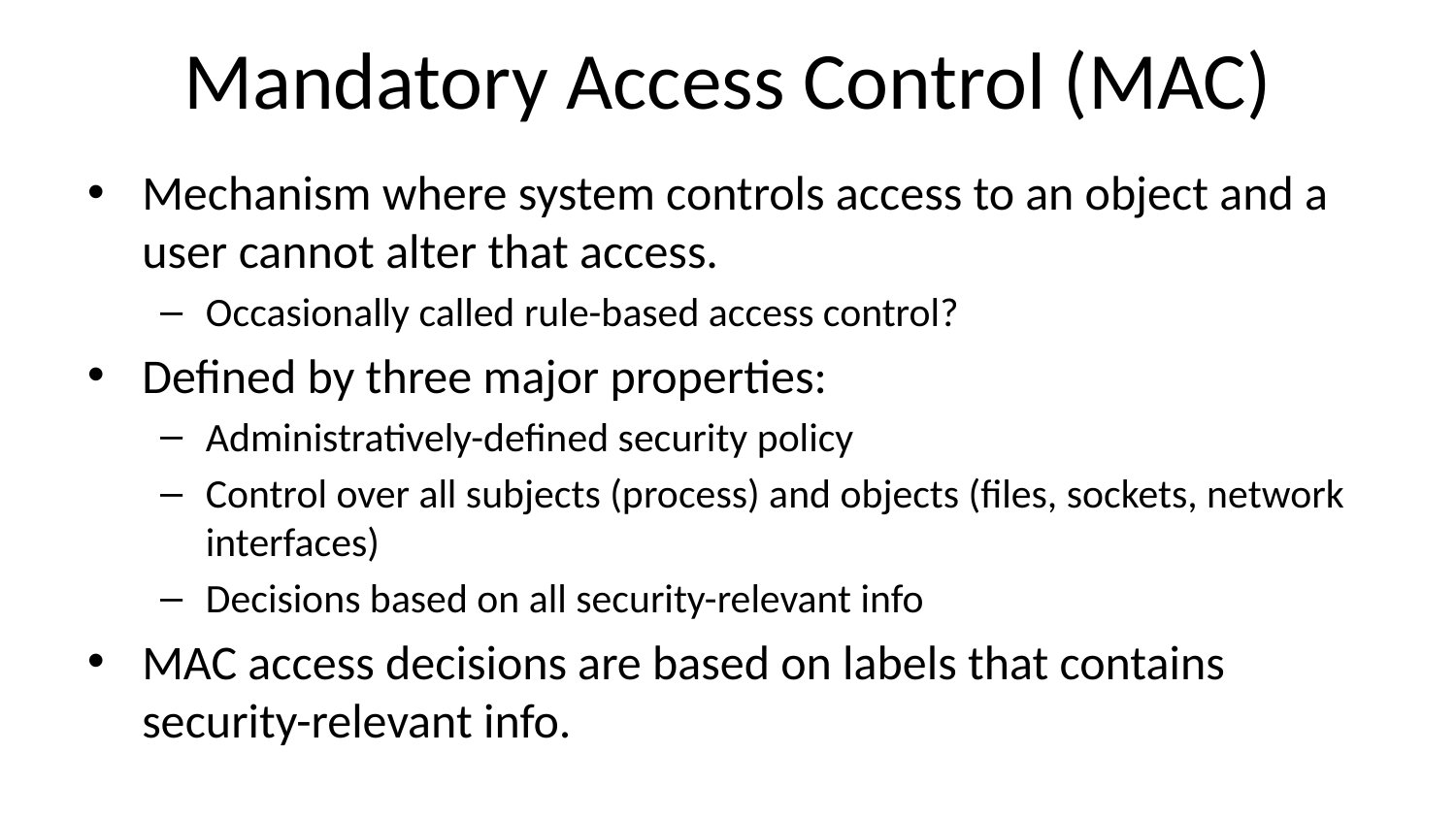

# Mandatory Access Control (MAC)
Mechanism where system controls access to an object and a user cannot alter that access.
Occasionally called rule-based access control?
Defined by three major properties:
Administratively-defined security policy
Control over all subjects (process) and objects (files, sockets, network interfaces)
Decisions based on all security-relevant info
MAC access decisions are based on labels that contains security-relevant info.